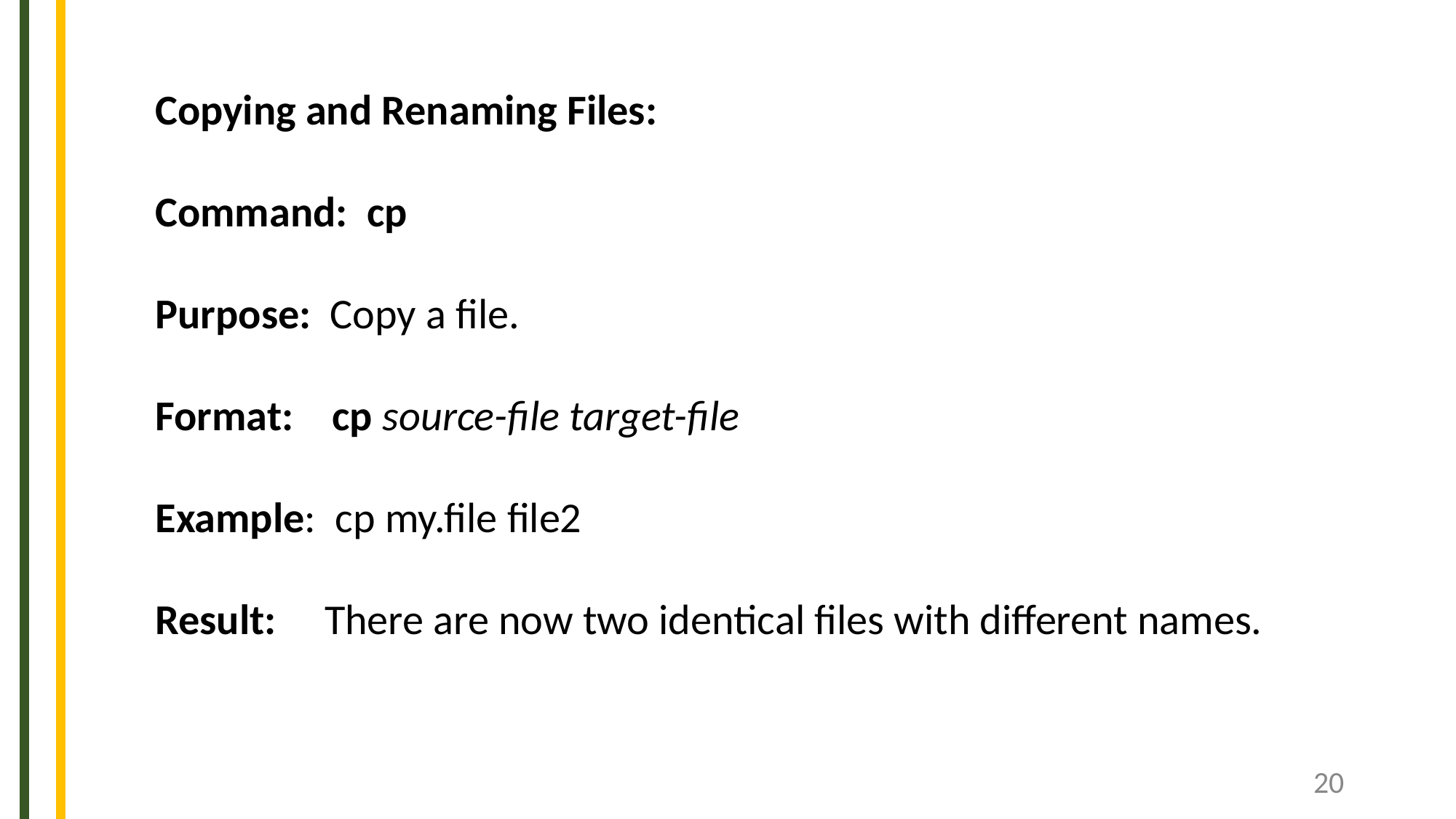

Copying and Renaming Files:

Command:  cp

Purpose:  Copy a file.

Format:    cp source-file target-file

Example:  cp my.file file2

Result:     There are now two identical files with different names.

20